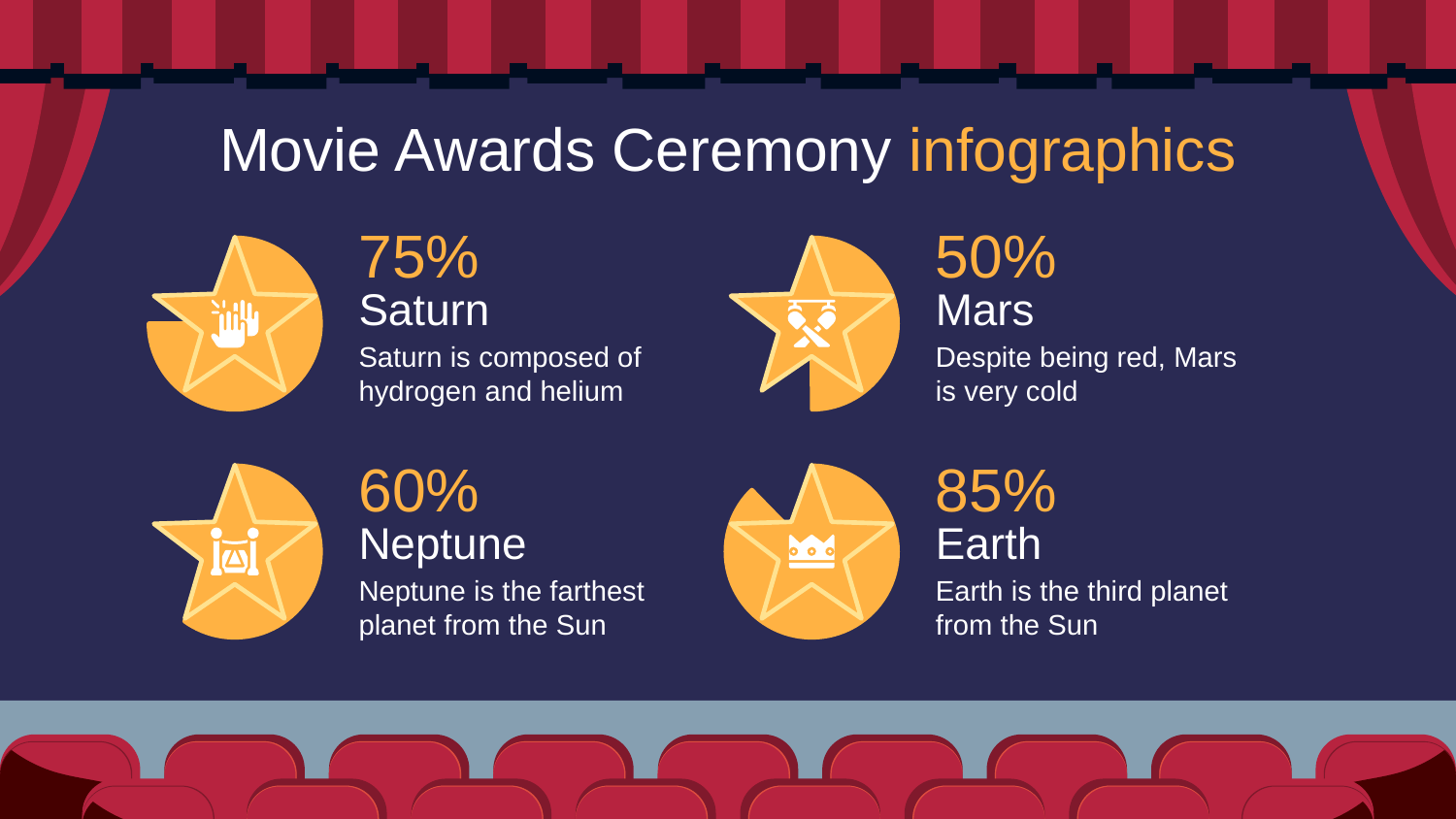

# Movie Awards Ceremony infographics

75%
Saturn
Saturn is composed of hydrogen and helium
50%
Mars
Despite being red, Mars is very cold

60%
Neptune
Neptune is the farthest planet from the Sun
85%
Earth
Earth is the third planet from the Sun